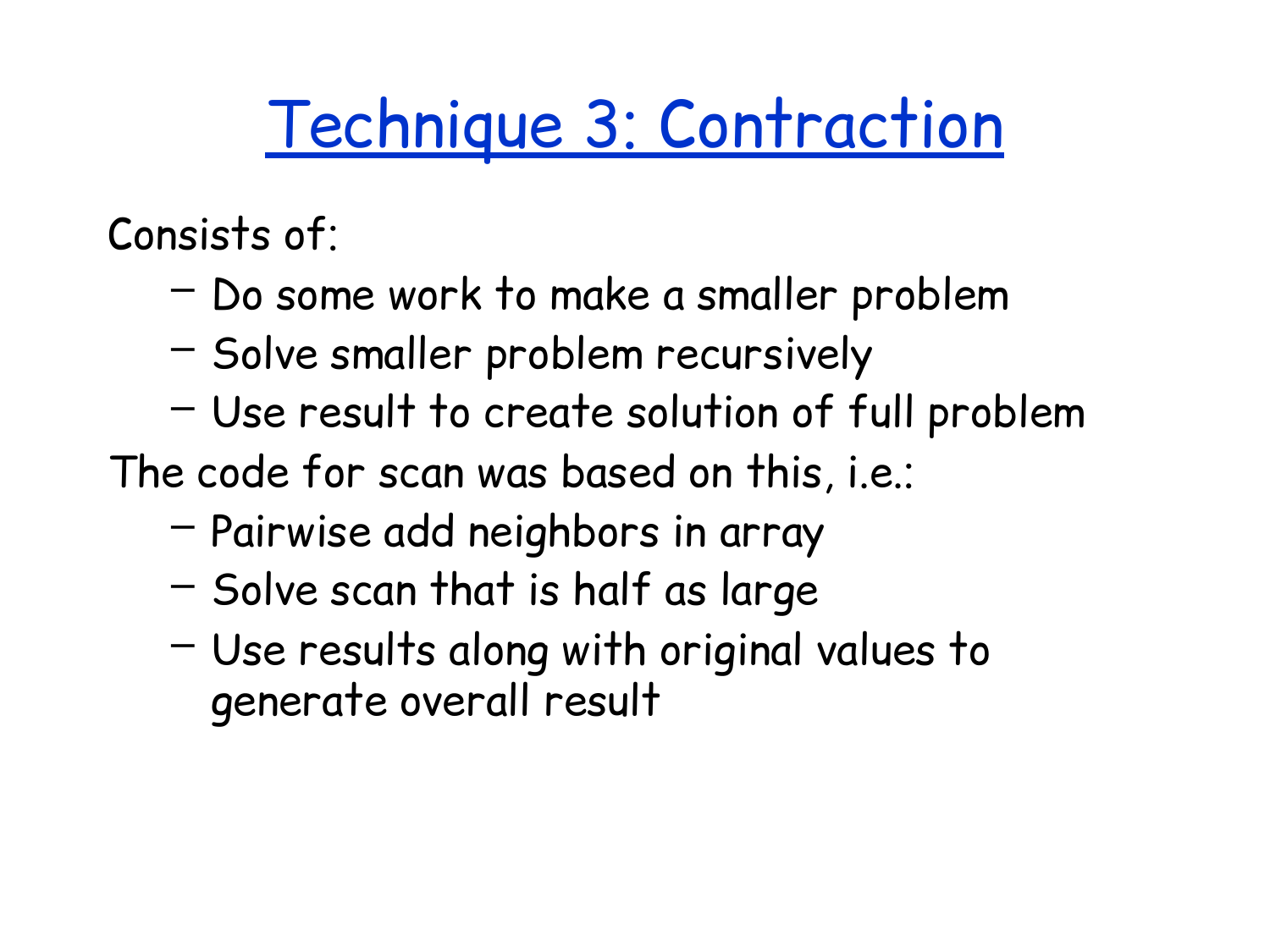

# Technique 3: Contraction
Consists of:
Do some work to make a smaller problem
Solve smaller problem recursively
Use result to create solution of full problem
The code for scan was based on this, i.e.:
Pairwise add neighbors in array
Solve scan that is half as large
Use results along with original values to generate overall result